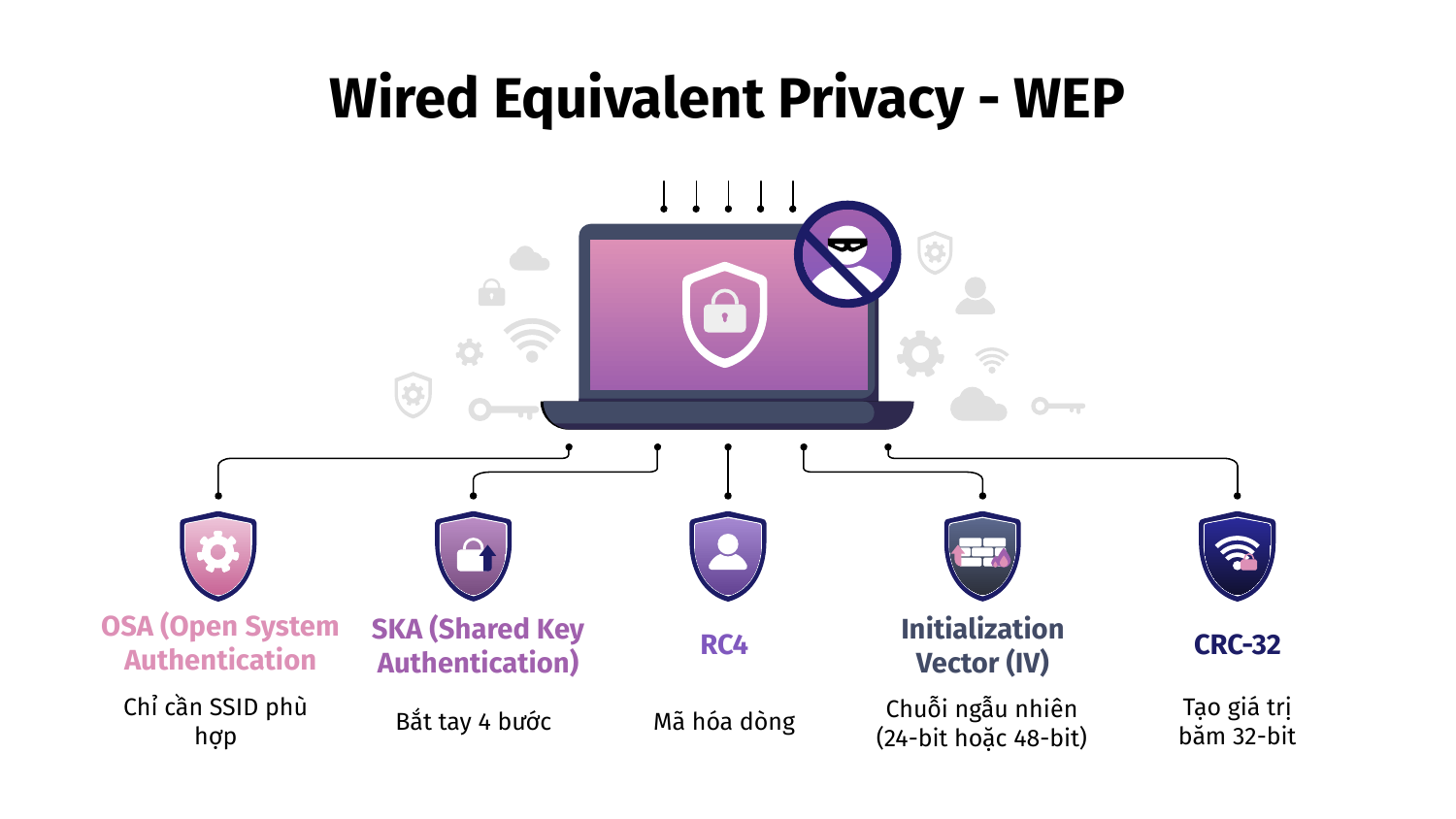

# Wired Equivalent Privacy - WEP

OSA (Open System Authentication
Chỉ cần SSID phù hợp
RC4
Mã hóa dòng
CRC-32
Tạo giá trị băm 32-bit
SKA (Shared Key Authentication)
Bắt tay 4 bước
Initialization Vector (IV)
Chuỗi ngẫu nhiên (24-bit hoặc 48-bit)